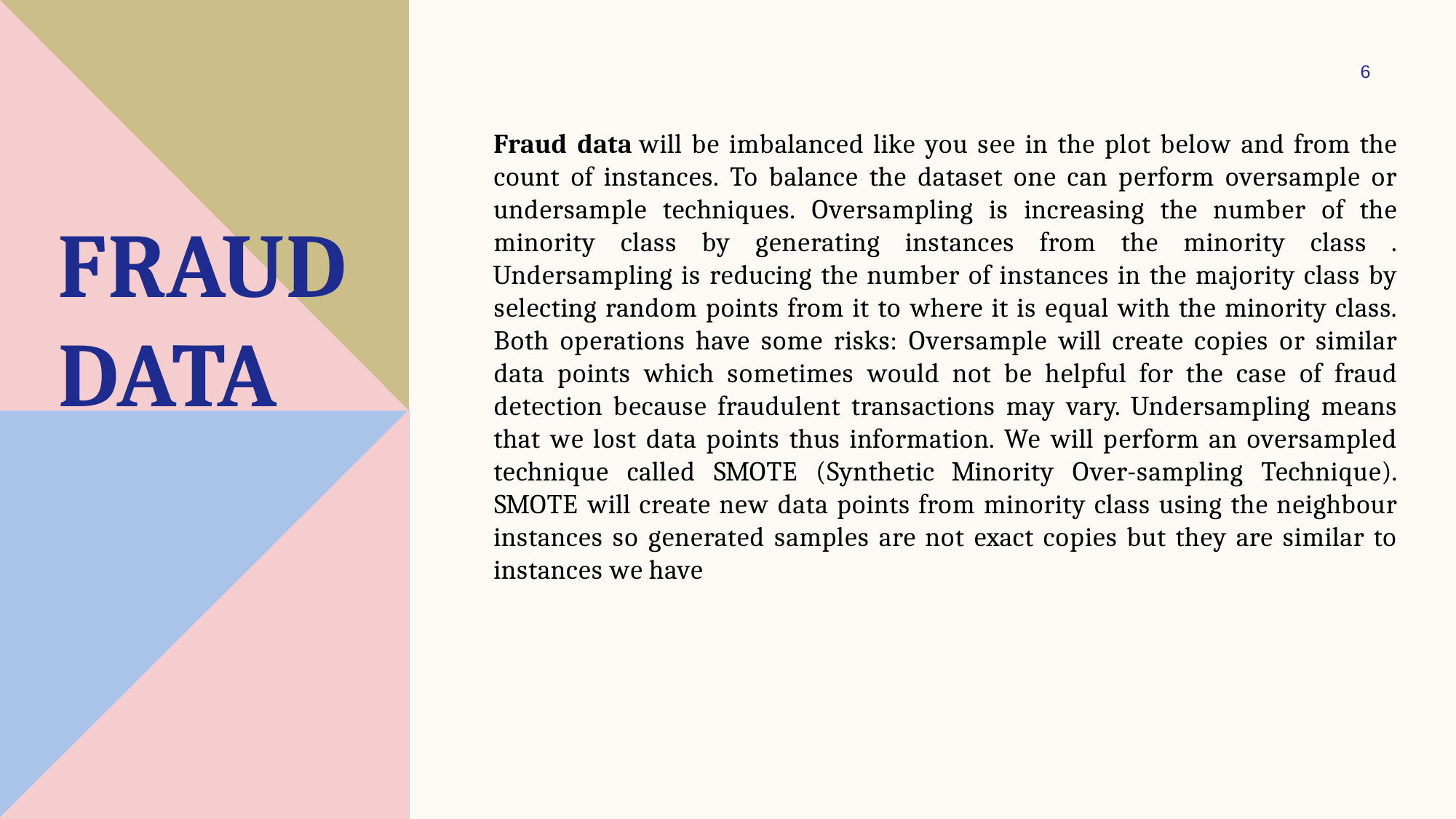

6
Fraud data will be imbalanced like you see in the plot below and from the count of instances. To balance the dataset one can perform oversample or undersample techniques. Oversampling is increasing the number of the minority class by generating instances from the minority class . Undersampling is reducing the number of instances in the majority class by selecting random points from it to where it is equal with the minority class. Both operations have some risks: Oversample will create copies or similar data points which sometimes would not be helpful for the case of fraud detection because fraudulent transactions may vary. Undersampling means that we lost data points thus information. We will perform an oversampled technique called SMOTE (Synthetic Minority Over-sampling Technique). SMOTE will create new data points from minority class using the neighbour instances so generated samples are not exact copies but they are similar to instances we have
# FRAUD DATA